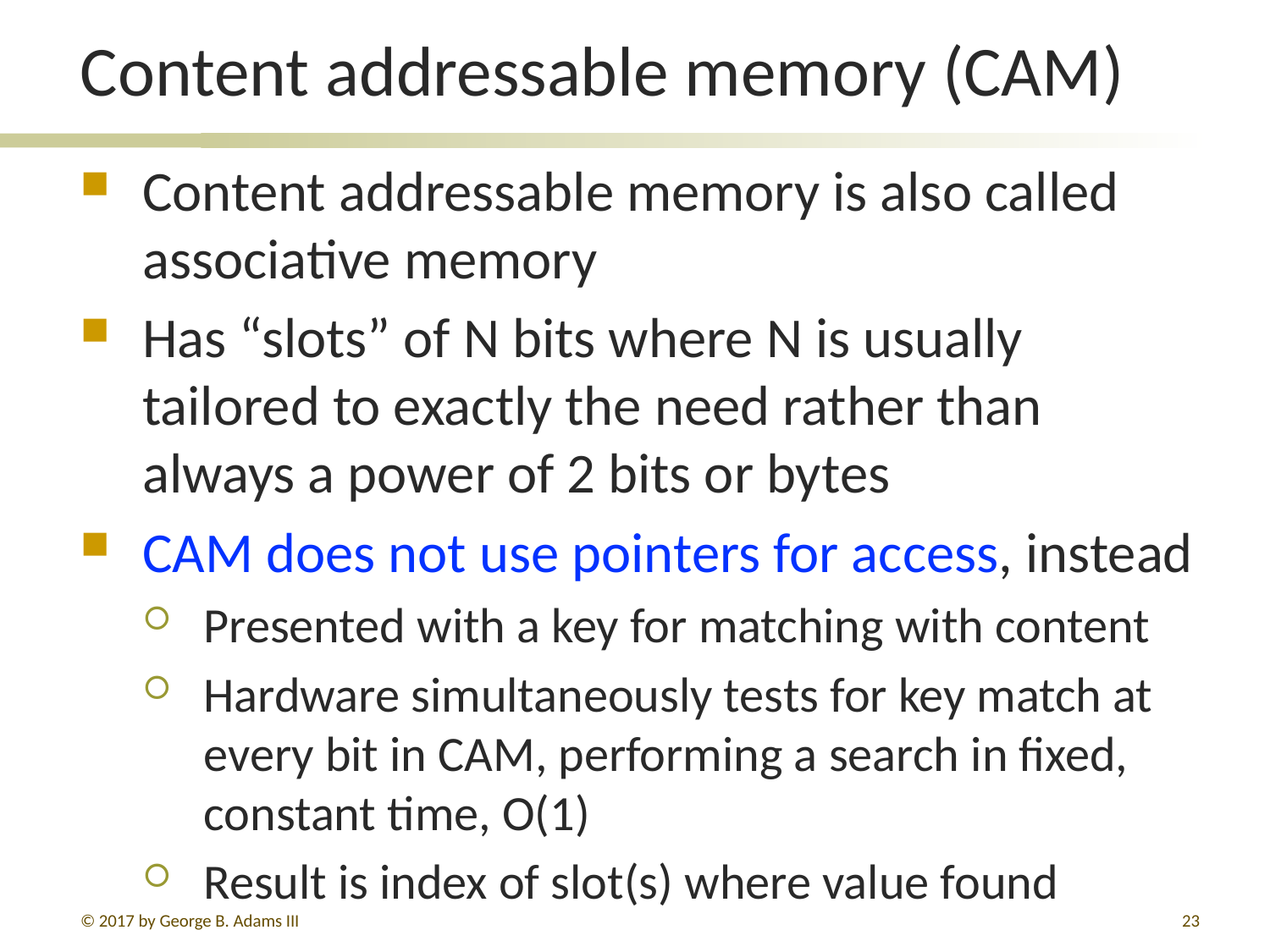

# Content addressable memory (CAM)
Content addressable memory is also called associative memory
Has “slots” of N bits where N is usually tailored to exactly the need rather than always a power of 2 bits or bytes
CAM does not use pointers for access, instead
Presented with a key for matching with content
Hardware simultaneously tests for key match at every bit in CAM, performing a search in fixed, constant time, O(1)
Result is index of slot(s) where value found
© 2017 by George B. Adams III
23